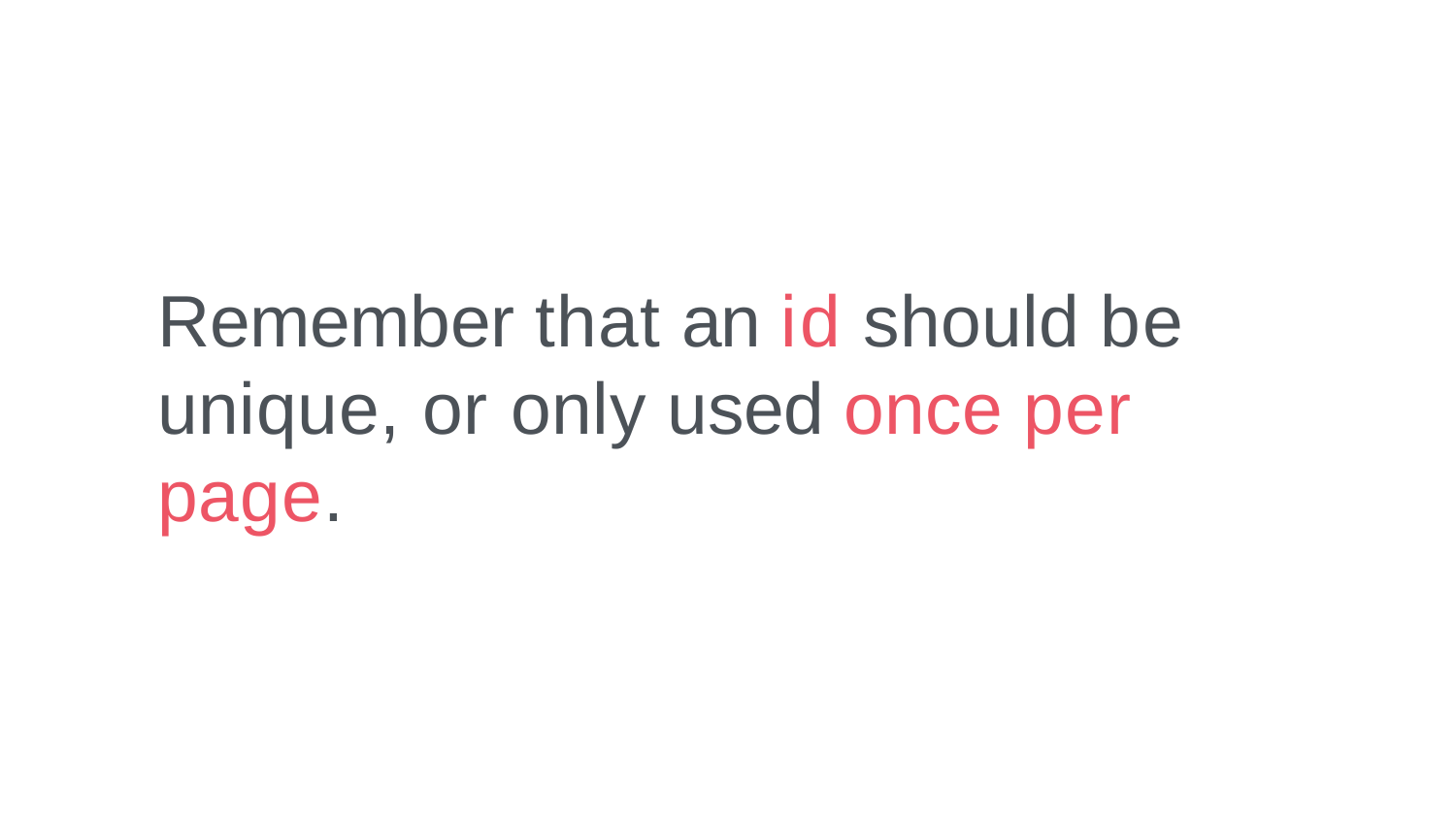

# Remember that an id should be  unique, or only used once per  page.